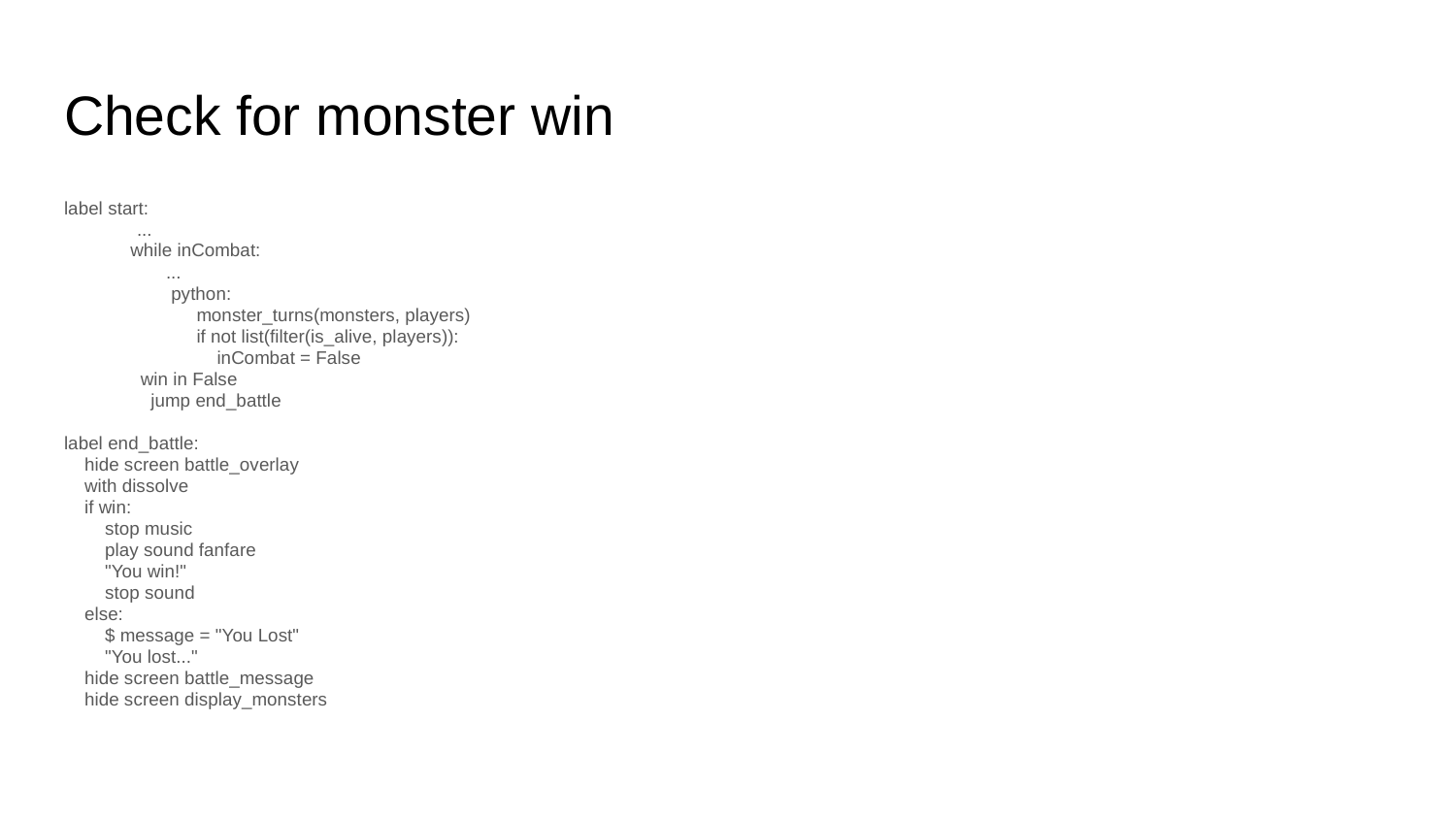

# Check for monster win

label start:
	...
while inCombat:
       ...
        python:
             monster_turns(monsters, players)
             if not list(filter(is_alive, players)):
                 inCombat = False
		  win in False
    jump end_battle

label end_battle:
    hide screen battle_overlay
    with dissolve
    if win:
        stop music
        play sound fanfare
        "You win!"
        stop sound
    else:
        $ message = "You Lost"
        "You lost..."
    hide screen battle_message
    hide screen display_monsters